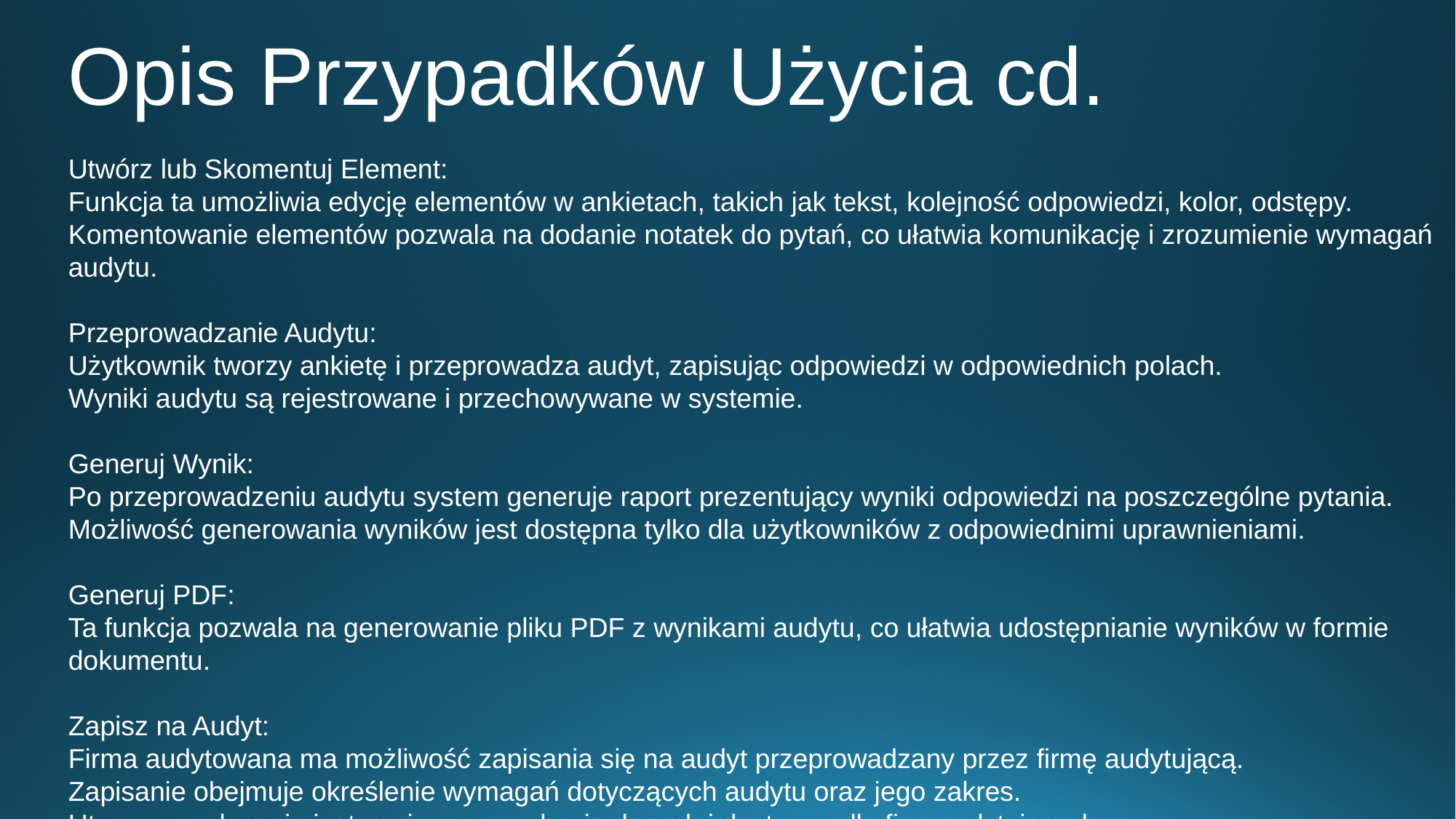

# Opis Przypadków Użycia cd.
Utwórz lub Skomentuj Element:
Funkcja ta umożliwia edycję elementów w ankietach, takich jak tekst, kolejność odpowiedzi, kolor, odstępy.
Komentowanie elementów pozwala na dodanie notatek do pytań, co ułatwia komunikację i zrozumienie wymagań audytu.

Przeprowadzanie Audytu:
Użytkownik tworzy ankietę i przeprowadza audyt, zapisując odpowiedzi w odpowiednich polach.
Wyniki audytu są rejestrowane i przechowywane w systemie.

Generuj Wynik:
Po przeprowadzeniu audytu system generuje raport prezentujący wyniki odpowiedzi na poszczególne pytania.
Możliwość generowania wyników jest dostępna tylko dla użytkowników z odpowiednimi uprawnieniami.

Generuj PDF:
Ta funkcja pozwala na generowanie pliku PDF z wynikami audytu, co ułatwia udostępnianie wyników w formie dokumentu.

Zapisz na Audyt:
Firma audytowana ma możliwość zapisania się na audyt przeprowadzany przez firmę audytującą.
Zapisanie obejmuje określenie wymagań dotyczących audytu oraz jego zakres.
Utworzone zlecenie jest zapisywane w bazie danych i dostępne dla firm audytujących.